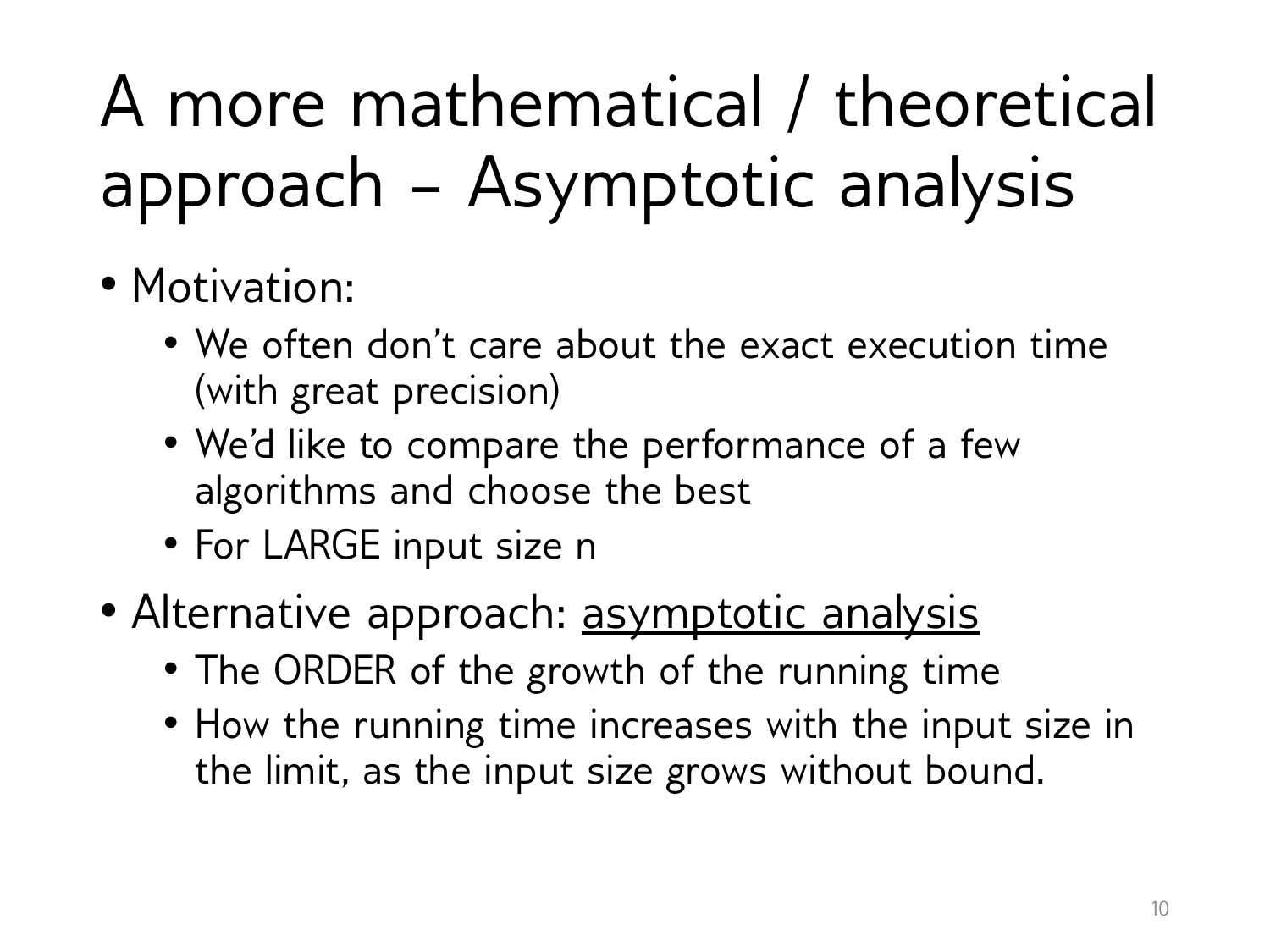

# A more mathematical / theoretical approach – Asymptotic analysis
Motivation:
We often don’t care about the exact execution time (with great precision)
We’d like to compare the performance of a few algorithms and choose the best
For LARGE input size n
Alternative approach: asymptotic analysis
The ORDER of the growth of the running time
How the running time increases with the input size in the limit, as the input size grows without bound.
10